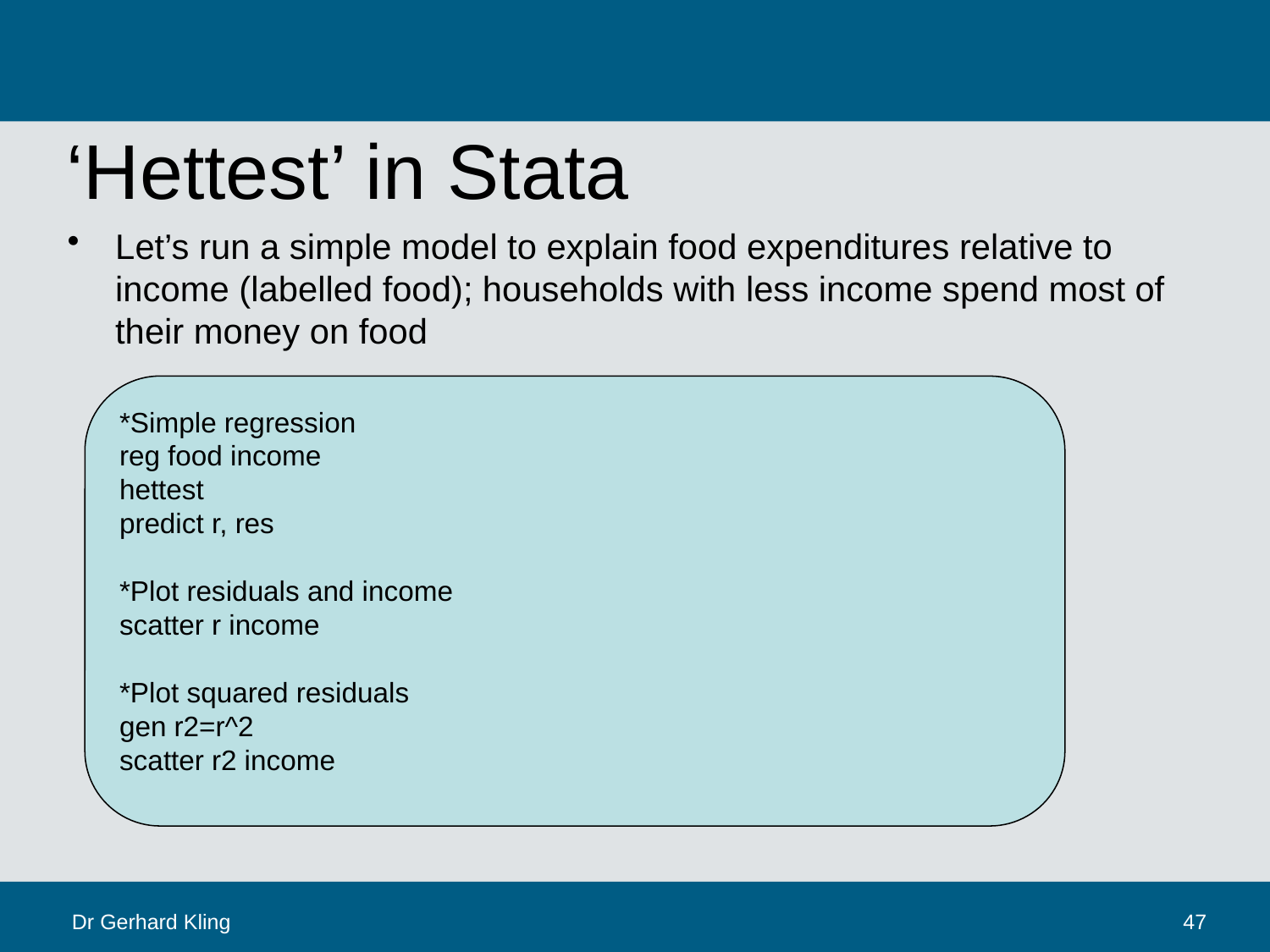

# ‘Hettest’ in Stata
Let’s run a simple model to explain food expenditures relative to income (labelled food); households with less income spend most of their money on food
*Simple regression
reg food income
hettest
predict r, res

*Plot residuals and income
scatter r income

*Plot squared residuals
gen r2=r^2
scatter r2 income
Dr Gerhard Kling
47